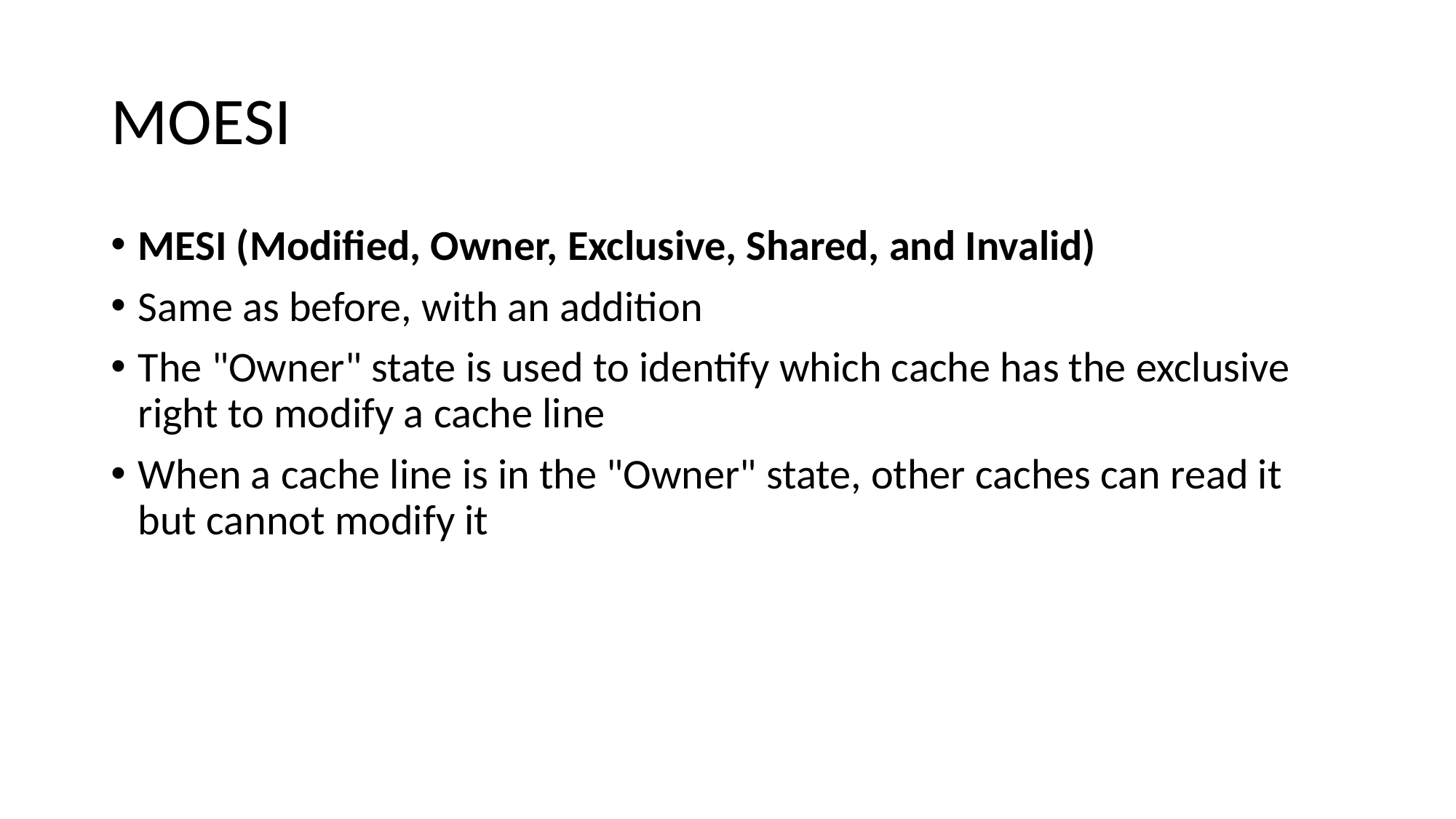

# MOESI
MESI (Modified, Owner, Exclusive, Shared, and Invalid)
Same as before, with an addition
The "Owner" state is used to identify which cache has the exclusive right to modify a cache line
When a cache line is in the "Owner" state, other caches can read it but cannot modify it